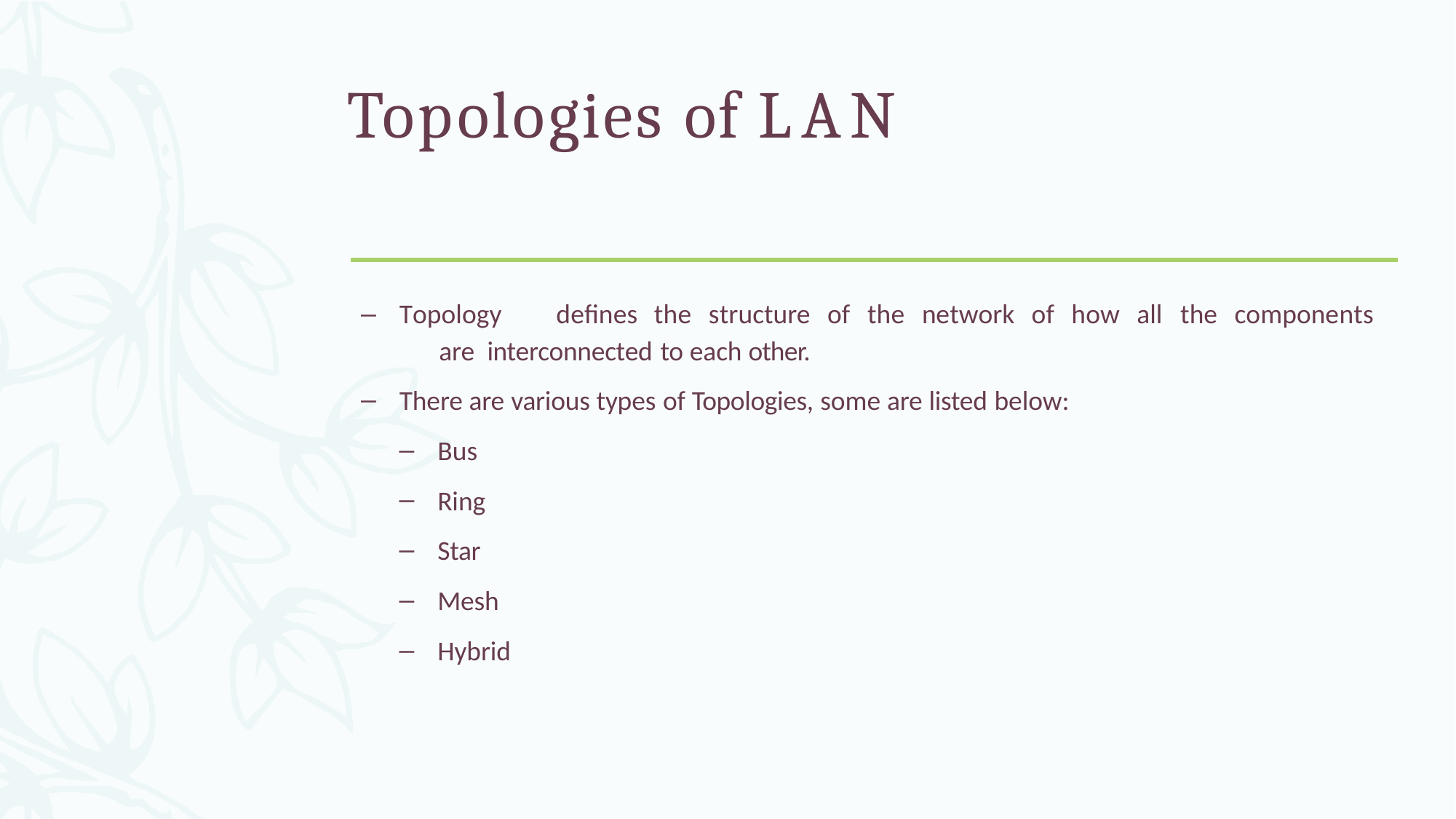

# Topologies of LAN
Topology	defines	the	structure	of	the	network	of	how	all	the	components	are  interconnected to each other.
There are various types of Topologies, some are listed below:
Bus
Ring
Star
Mesh
Hybrid